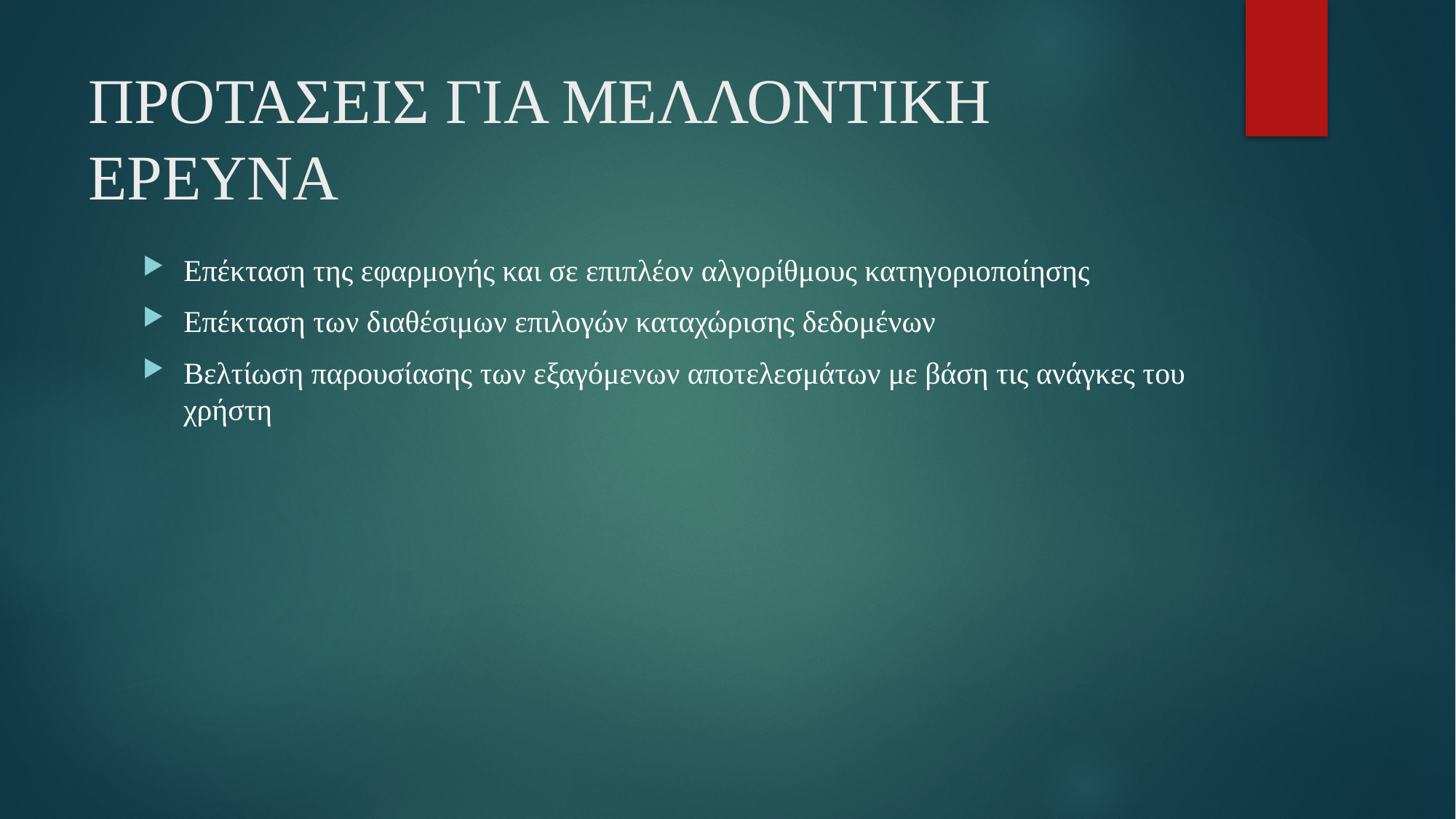

# ΠΡΟΤΑΣΕΙΣ ΓΙΑ ΜΕΛΛΟΝΤΙΚΗ ΕΡΕΥΝΑ
Επέκταση της εφαρμογής και σε επιπλέον αλγορίθμους κατηγοριοποίησης
Επέκταση των διαθέσιμων επιλογών καταχώρισης δεδομένων
Βελτίωση παρουσίασης των εξαγόμενων αποτελεσμάτων με βάση τις ανάγκες του χρήστη